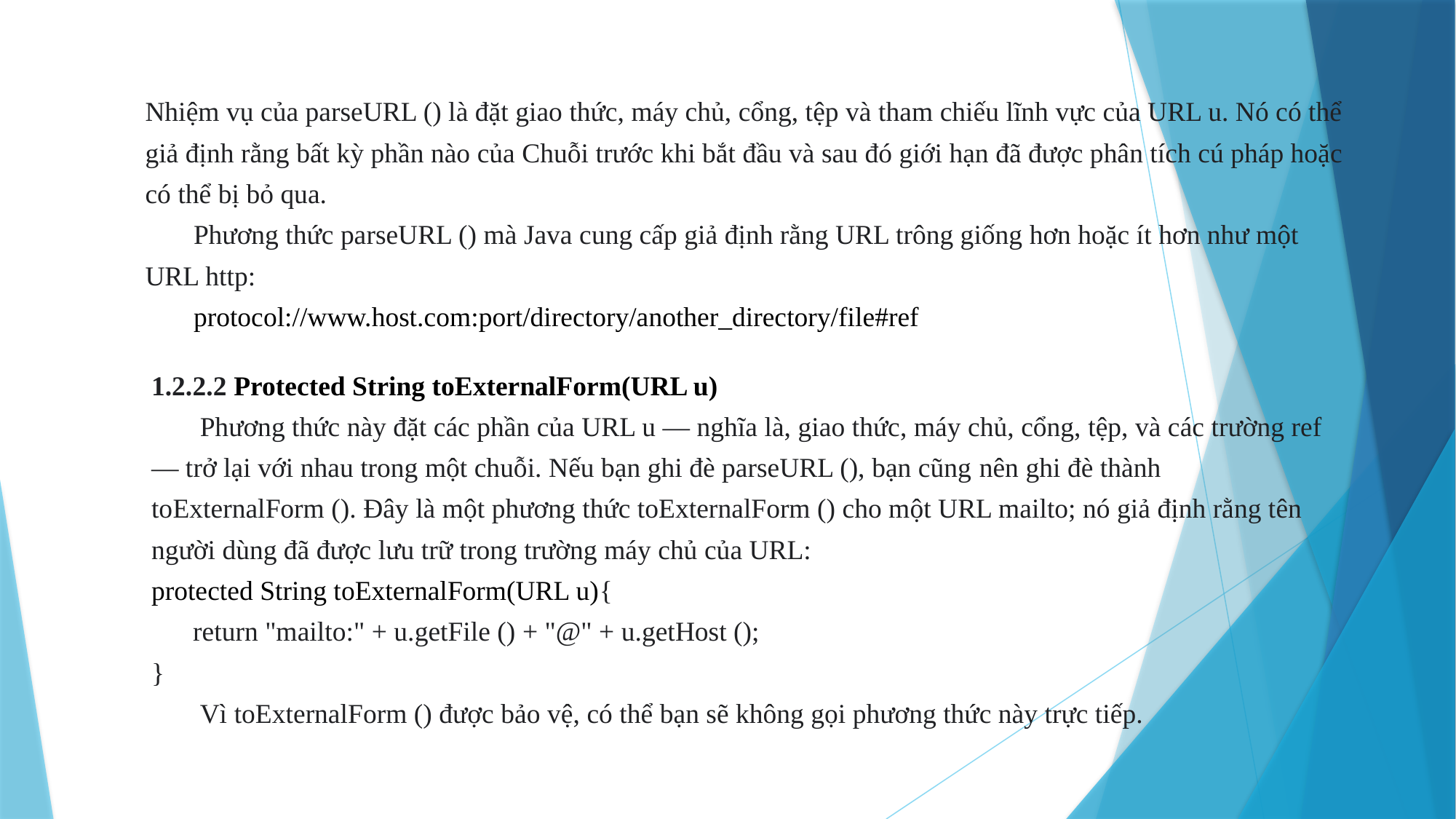

Nhiệm vụ của parseURL () là đặt giao thức, máy chủ, cổng, tệp và tham chiếu lĩnh vực của URL u. Nó có thể giả định rằng bất kỳ phần nào của Chuỗi trước khi bắt đầu và sau đó giới hạn đã được phân tích cú pháp hoặc có thể bị bỏ qua.
       Phương thức parseURL () mà Java cung cấp giả định rằng URL trông giống hơn hoặc ít hơn như một URL http:
       protocol://www.host.com:port/directory/another_directory/file#ref
1.2.2.2 Protected String toExternalForm(URL u)
       Phương thức này đặt các phần của URL u — nghĩa là, giao thức, máy chủ, cổng, tệp, và các trường ref — trở lại với nhau trong một chuỗi. Nếu bạn ghi đè parseURL (), bạn cũng nên ghi đè thành toExternalForm (). Đây là một phương thức toExternalForm () cho một URL mailto; nó giả định rằng tên người dùng đã được lưu trữ trong trường máy chủ của URL:
protected String toExternalForm(URL u){
      return "mailto:" + u.getFile () + "@" + u.getHost ();
}
       Vì toExternalForm () được bảo vệ, có thể bạn sẽ không gọi phương thức này trực tiếp.